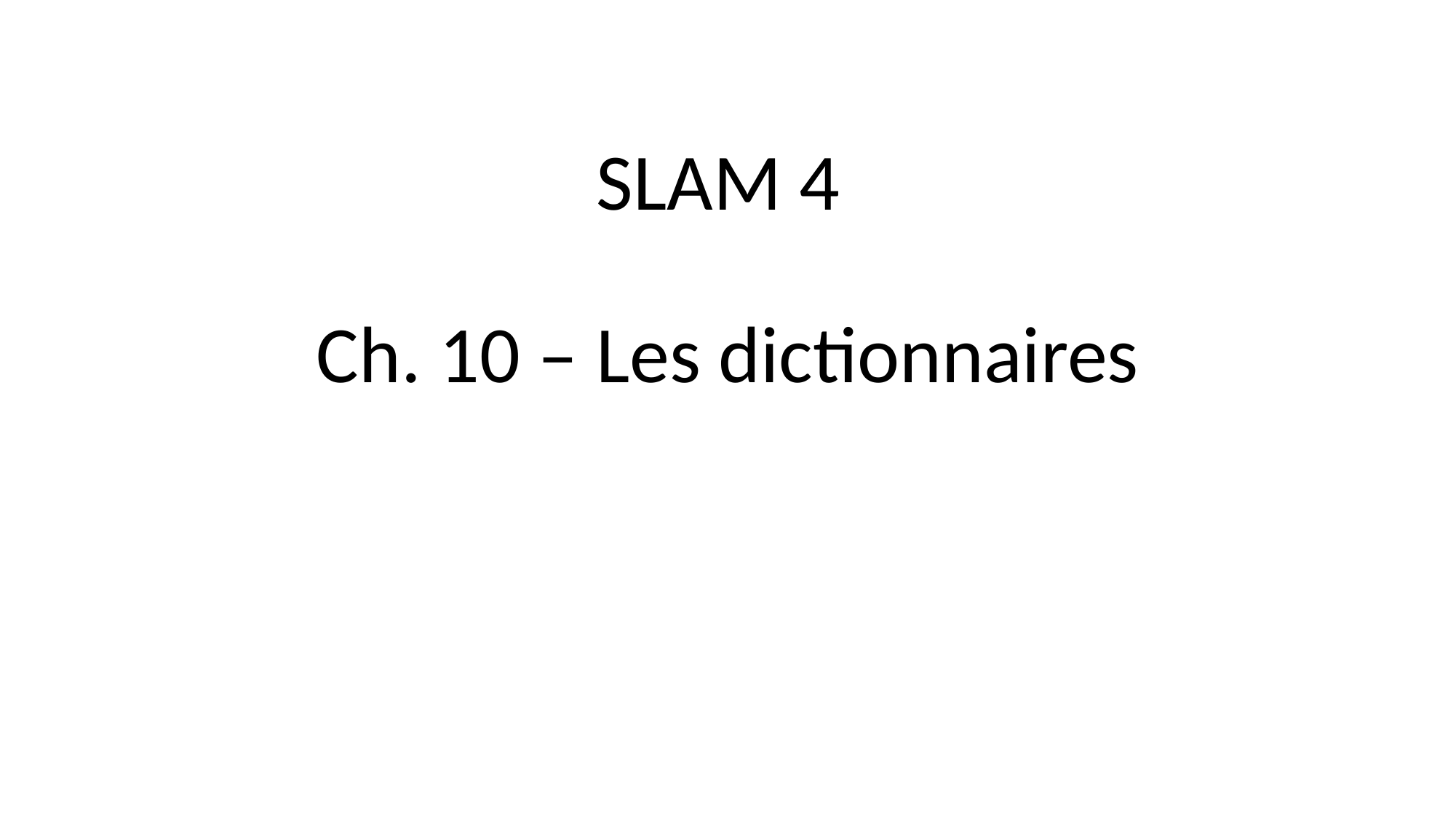

# SLAM 4 Ch. 10 – Les dictionnaires